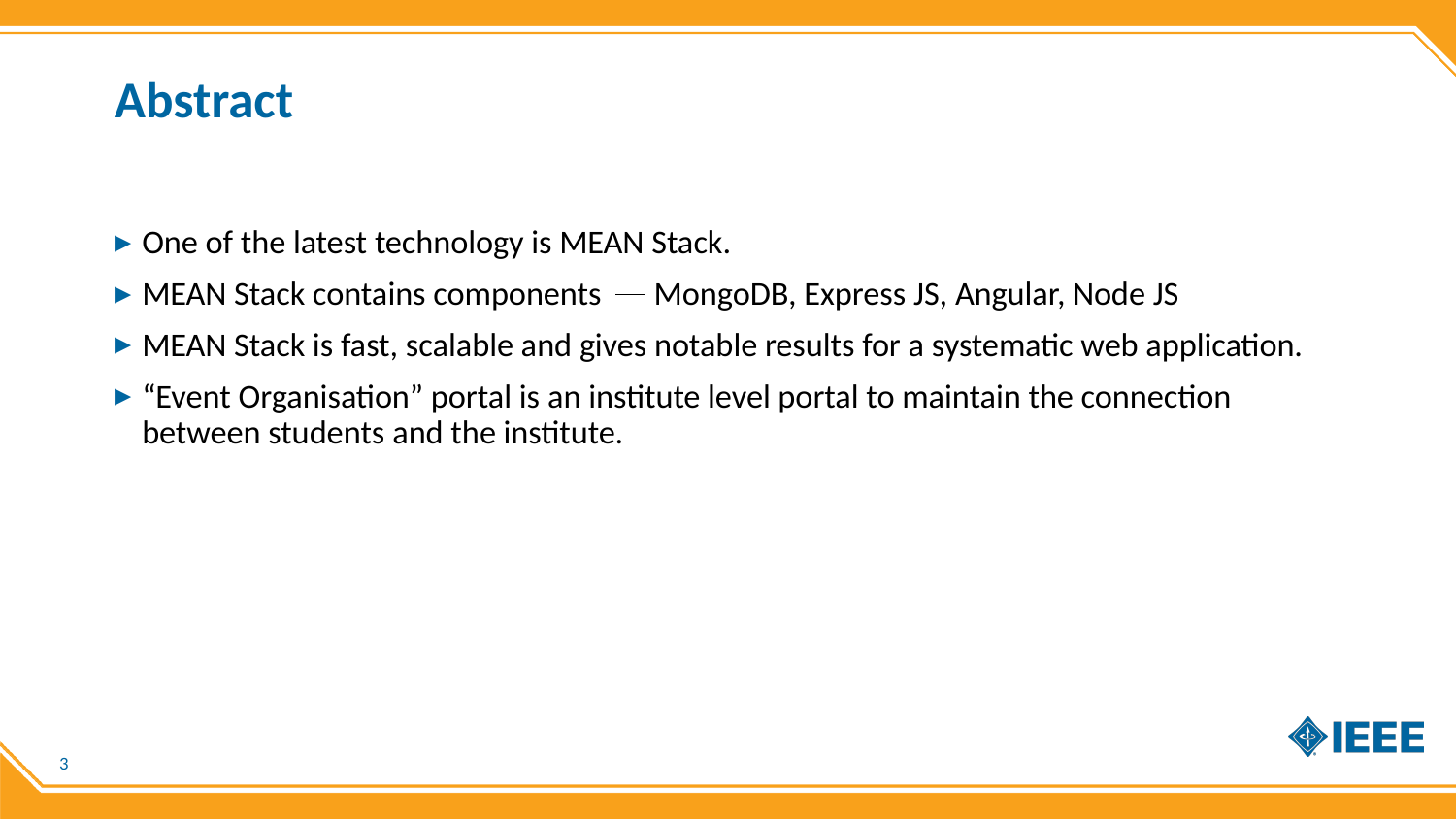

# Abstract
One of the latest technology is MEAN Stack.
MEAN Stack contains components       MongoDB, Express JS, Angular, Node JS
MEAN Stack is fast, scalable and gives notable results for a systematic web application.
“Event Organisation” portal is an institute level portal to maintain the connection between students and the institute.
3